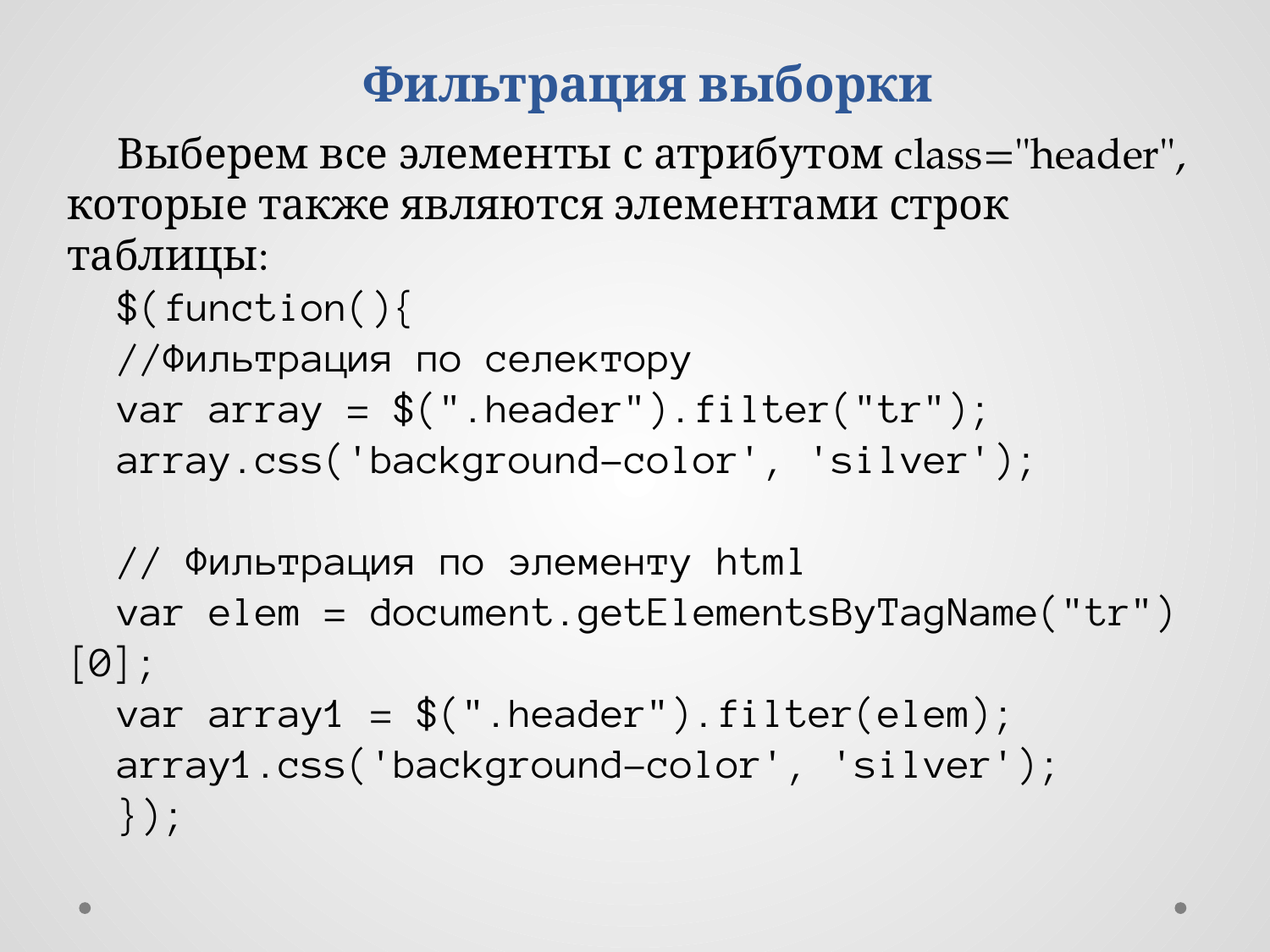

Фильтрация выборки
Выберем все элементы с атрибутом class="header", которые также являются элементами строк таблицы:
$(function(){
//Фильтрация по селектору
var array = $(".header").filter("tr");
array.css('background-color', 'silver');

// Фильтрация по элементу html
var elem = document.getElementsByTagName("tr")[0];
var array1 = $(".header").filter(elem);
array1.css('background-color', 'silver');
});